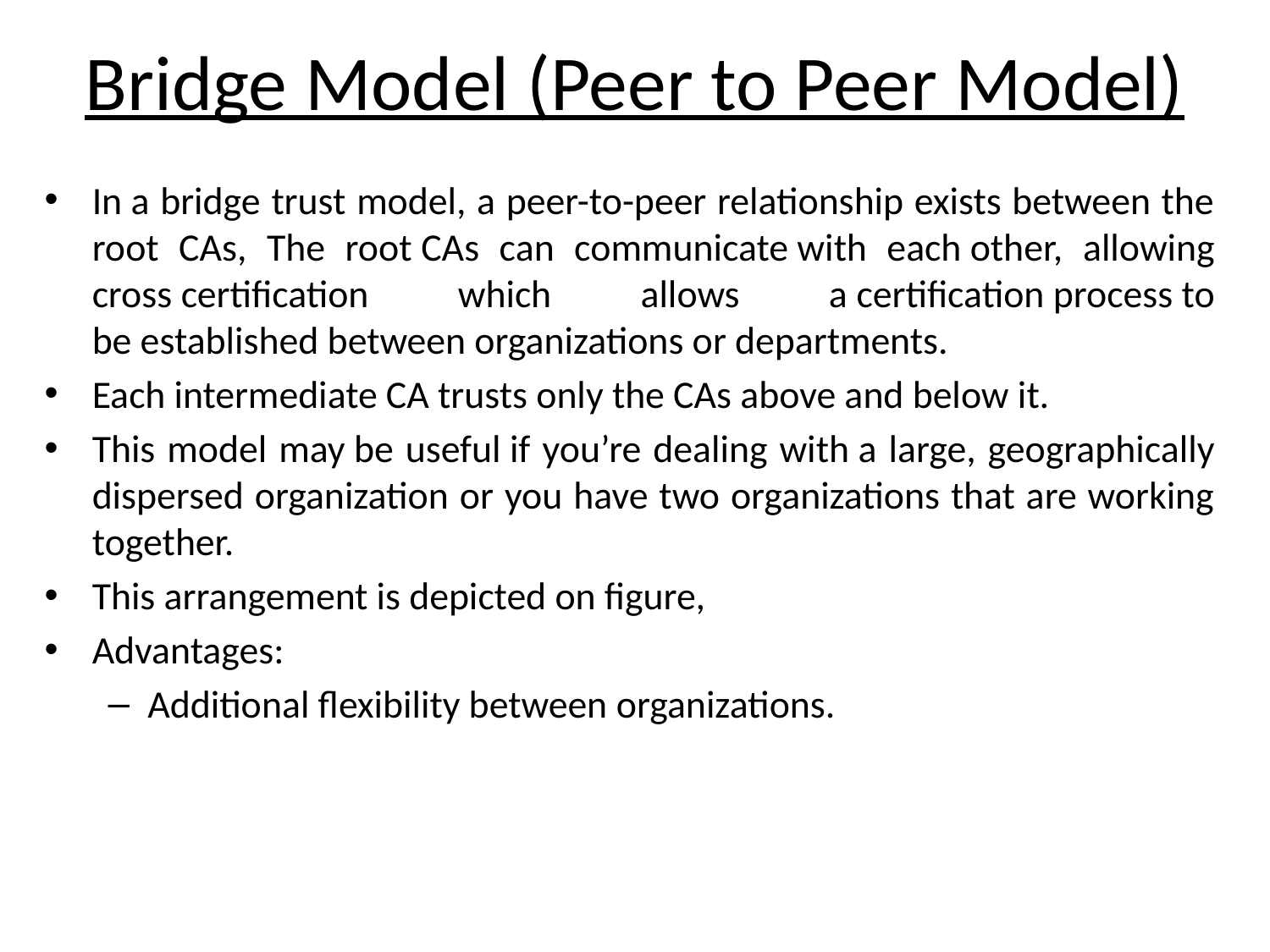

# Bridge Model (Peer to Peer Model)
In a bridge trust model, a peer-to-peer relationship exists between the root CAs, The root CAs can communicate with each other, allowing cross certification which allows a certification process to be established between organizations or departments.
Each intermediate CA trusts only the CAs above and below it.
This model may be useful if you’re dealing with a large, geographically dispersed organization or you have two organizations that are working together.
This arrangement is depicted on figure,
Advantages:
Additional flexibility between organizations.